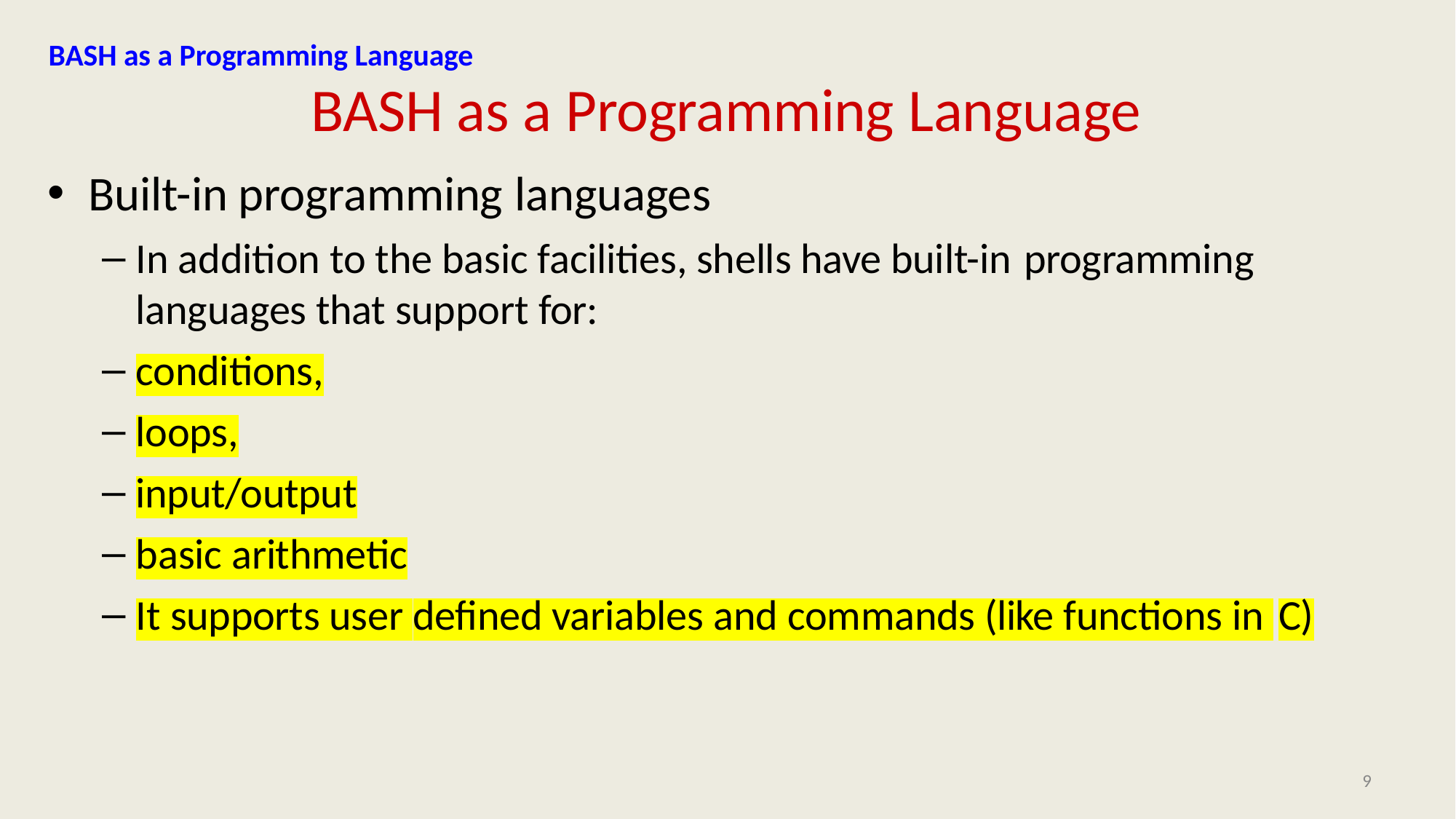

BASH as a Programming Language
# BASH as a Programming Language
Built-in programming languages
In addition to the basic facilities, shells have built-in programming
languages that support for:
conditions,
loops,
input/output
basic arithmetic
It supports user defined variables and commands (like functions in C)
9